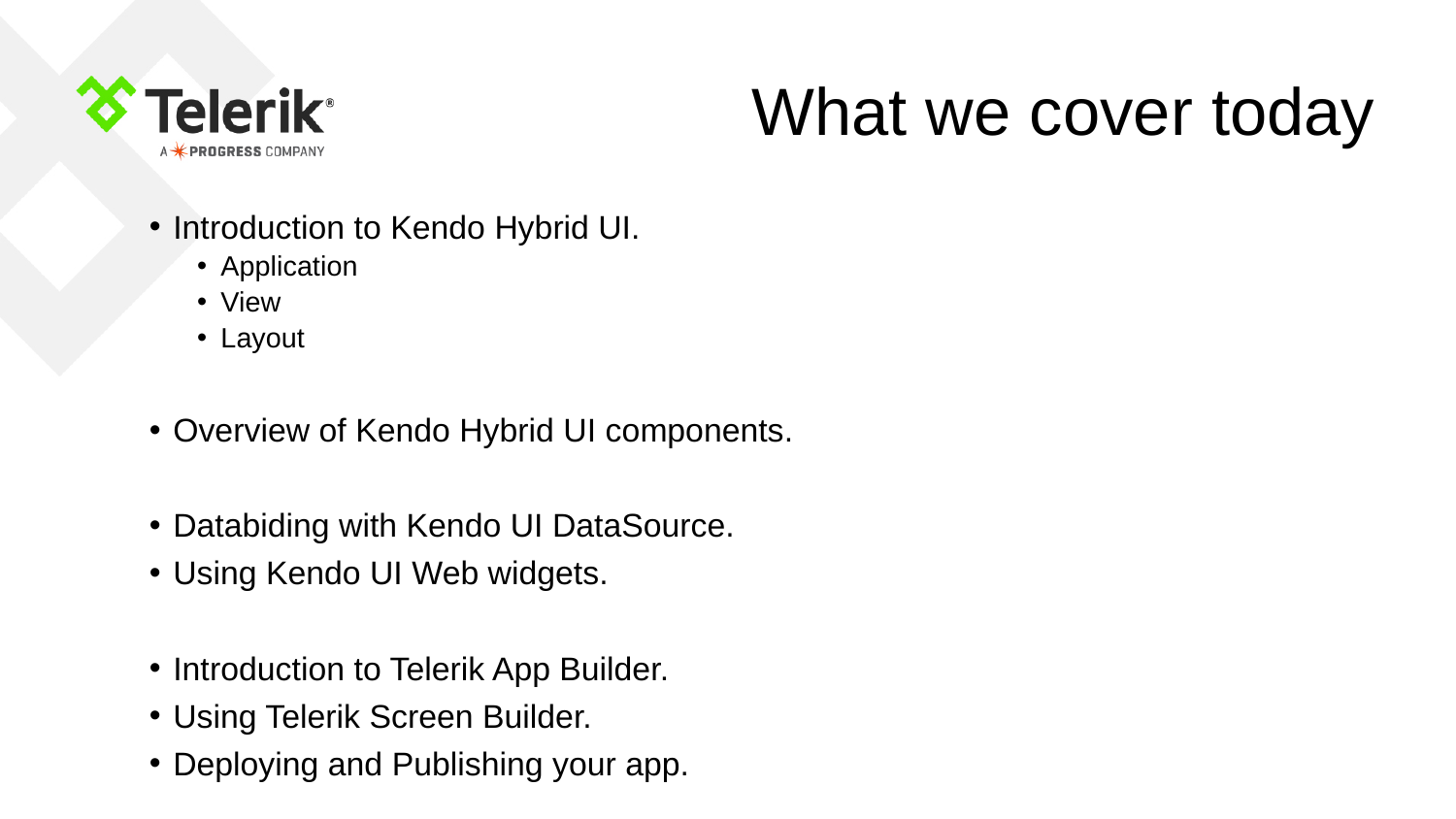

# What we cover today
Introduction to Kendo Hybrid UI.
Application
View
Layout

Overview of Kendo Hybrid UI components.

Databiding with Kendo UI DataSource.
Using Kendo UI Web widgets.

Introduction to Telerik App Builder.
Using Telerik Screen Builder.
Deploying and Publishing your app.